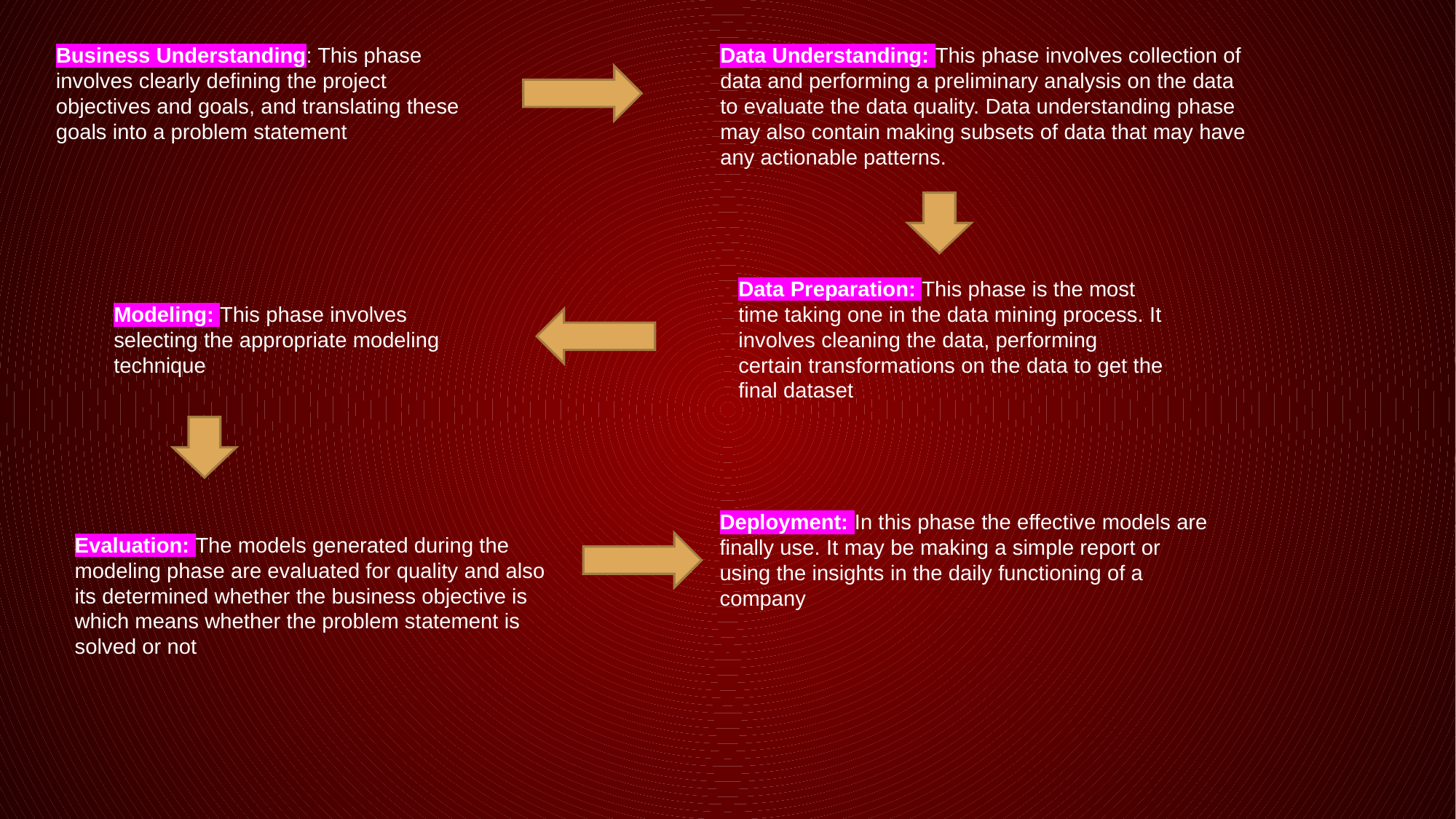

Business Understanding: This phase involves clearly defining the project objectives and goals, and translating these goals into a problem statement
Data Understanding: This phase involves collection of data and performing a preliminary analysis on the data to evaluate the data quality. Data understanding phase may also contain making subsets of data that may have any actionable patterns.

Data Preparation: This phase is the most time taking one in the data mining process. It involves cleaning the data, performing certain transformations on the data to get the final dataset
Modeling: This phase involves selecting the appropriate modeling technique

Deployment: In this phase the effective models are finally use. It may be making a simple report or using the insights in the daily functioning of a company
Evaluation: The models generated during the modeling phase are evaluated for quality and also its determined whether the business objective is which means whether the problem statement is solved or not